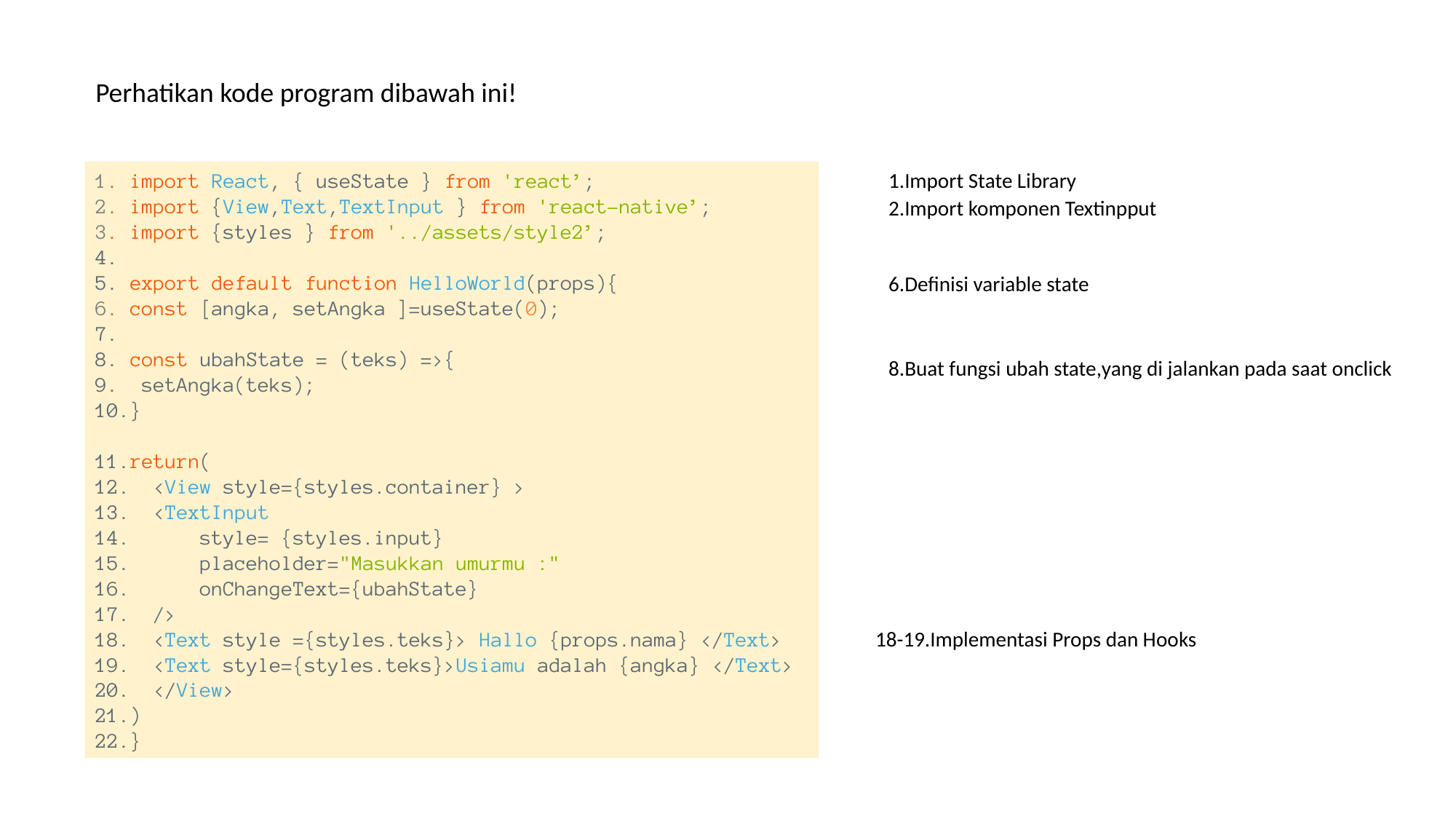

Perhatikan kode program dibawah ini!
1. import React, { useState } from 'react’;
2. import {View,Text,TextInput } from 'react-native’;
3. import {styles } from '../assets/style2’;
4.
5. export default function HelloWorld(props){
6. const [angka, setAngka ]=useState(0);
7.
8. const ubahState = (teks) =>{
9.  setAngka(teks);
10.}
11.return(
12.  <View style={styles.container} >
13.  <TextInput
14.      style= {styles.input}
15.      placeholder="Masukkan umurmu :"
16.      onChangeText={ubahState}
17.  />
18.  <Text style ={styles.teks}> Hallo {props.nama} </Text>
19.  <Text style={styles.teks}>Usiamu adalah {angka} </Text>
20.  </View>
21.)
22.}
1.Import State Library
2.Import komponen Textinpput
6.Definisi variable state
8.Buat fungsi ubah state,yang di jalankan pada saat onclick
18-19.Implementasi Props dan Hooks